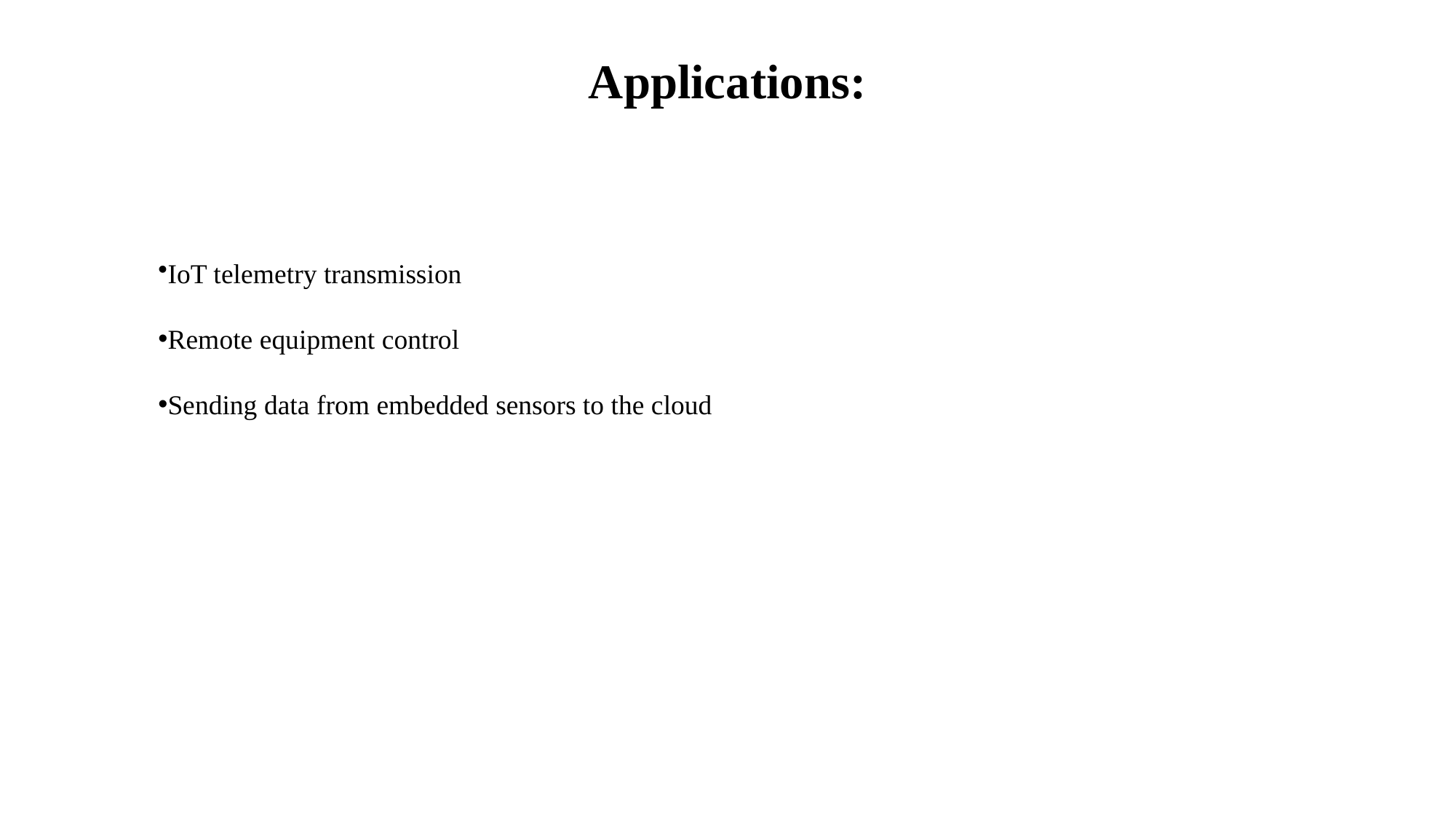

# Applications:
IoT telemetry transmission

Remote equipment control

Sending data from embedded sensors to the cloud